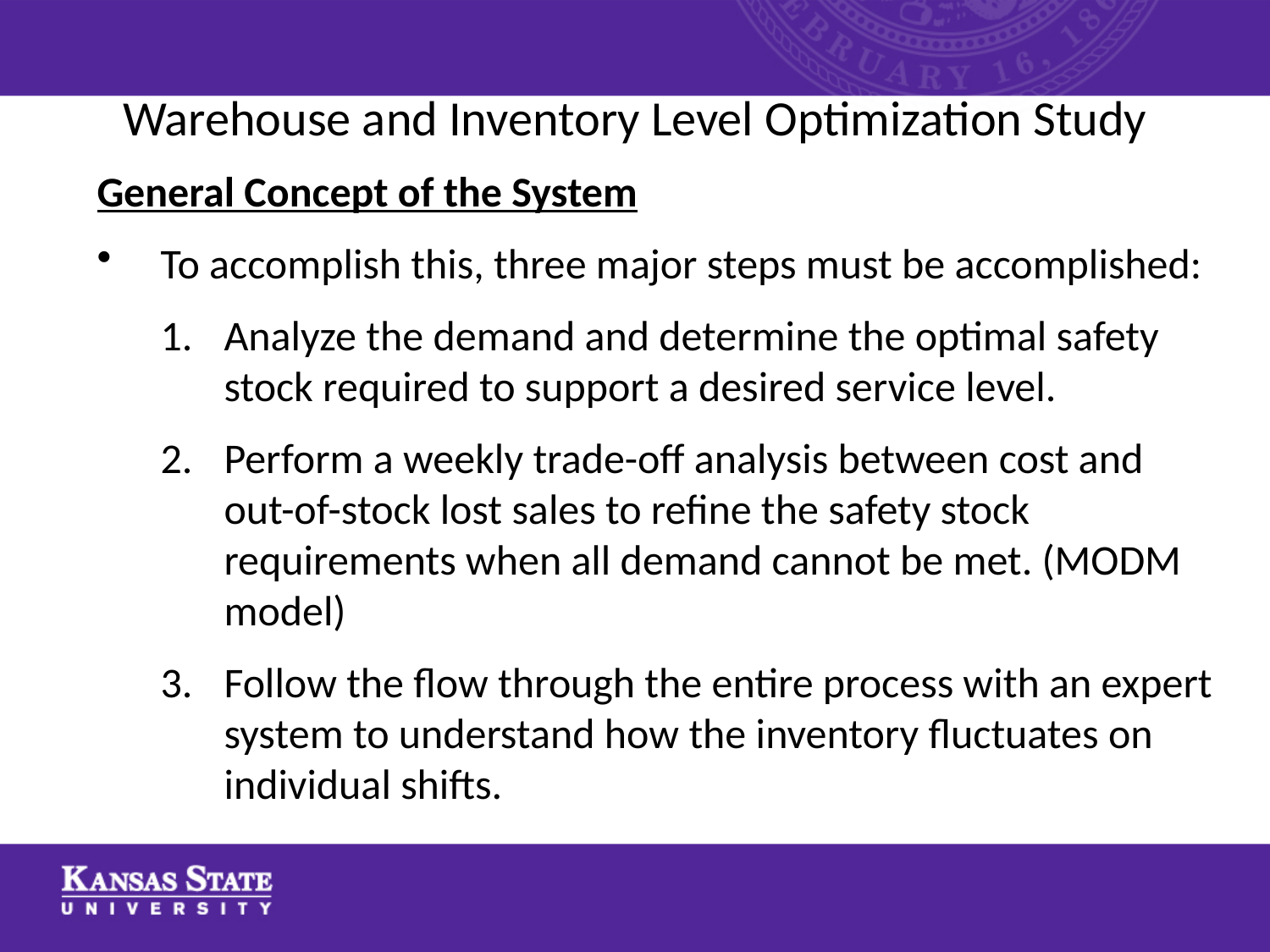

# Warehouse and Inventory Level Optimization Study
General Concept of the System
To accomplish this, three major steps must be accomplished:
Analyze the demand and determine the optimal safety stock required to support a desired service level.
Perform a weekly trade-off analysis between cost and out-of-stock lost sales to refine the safety stock requirements when all demand cannot be met. (MODM model)
Follow the flow through the entire process with an expert system to understand how the inventory fluctuates on individual shifts.